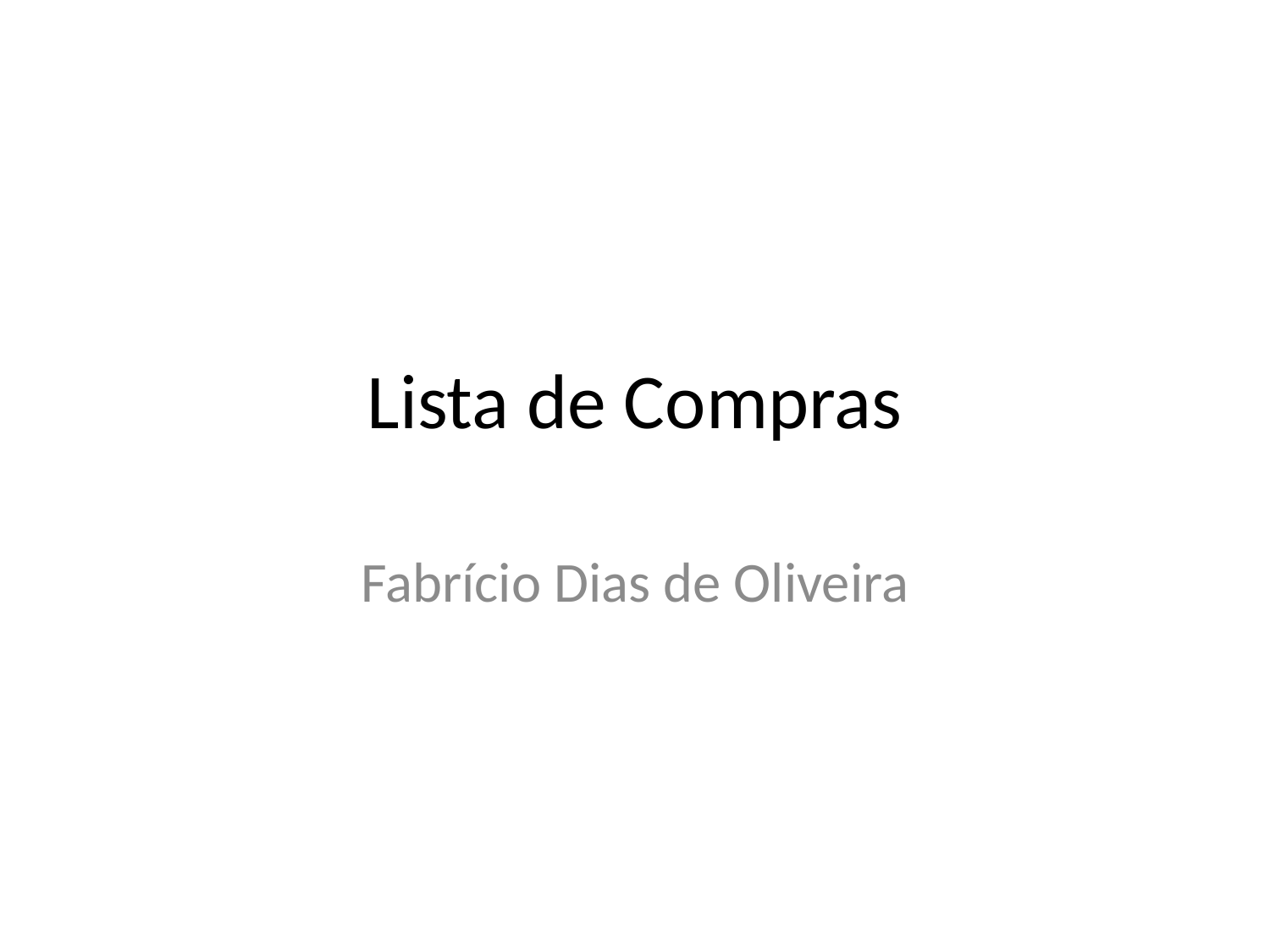

# Lista de Compras
Fabrício Dias de Oliveira